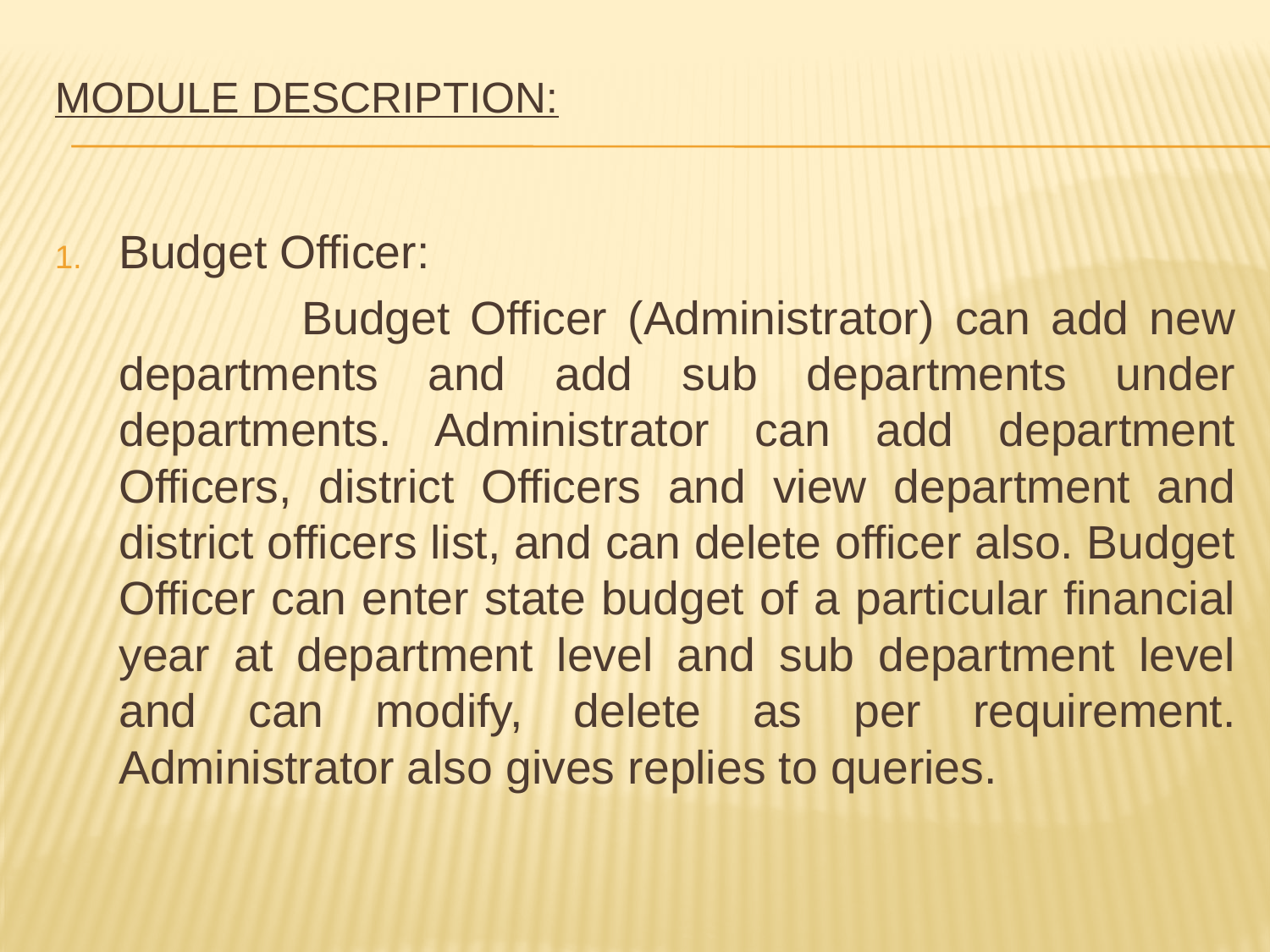

# Module Description:
Budget Officer:
            Budget Officer (Administrator) can add new departments and add sub departments under departments. Administrator can add department Officers, district Officers and view department and district officers list, and can delete officer also. Budget Officer can enter state budget of a particular financial year at department level and sub department level and can modify, delete as per requirement. Administrator also gives replies to queries.